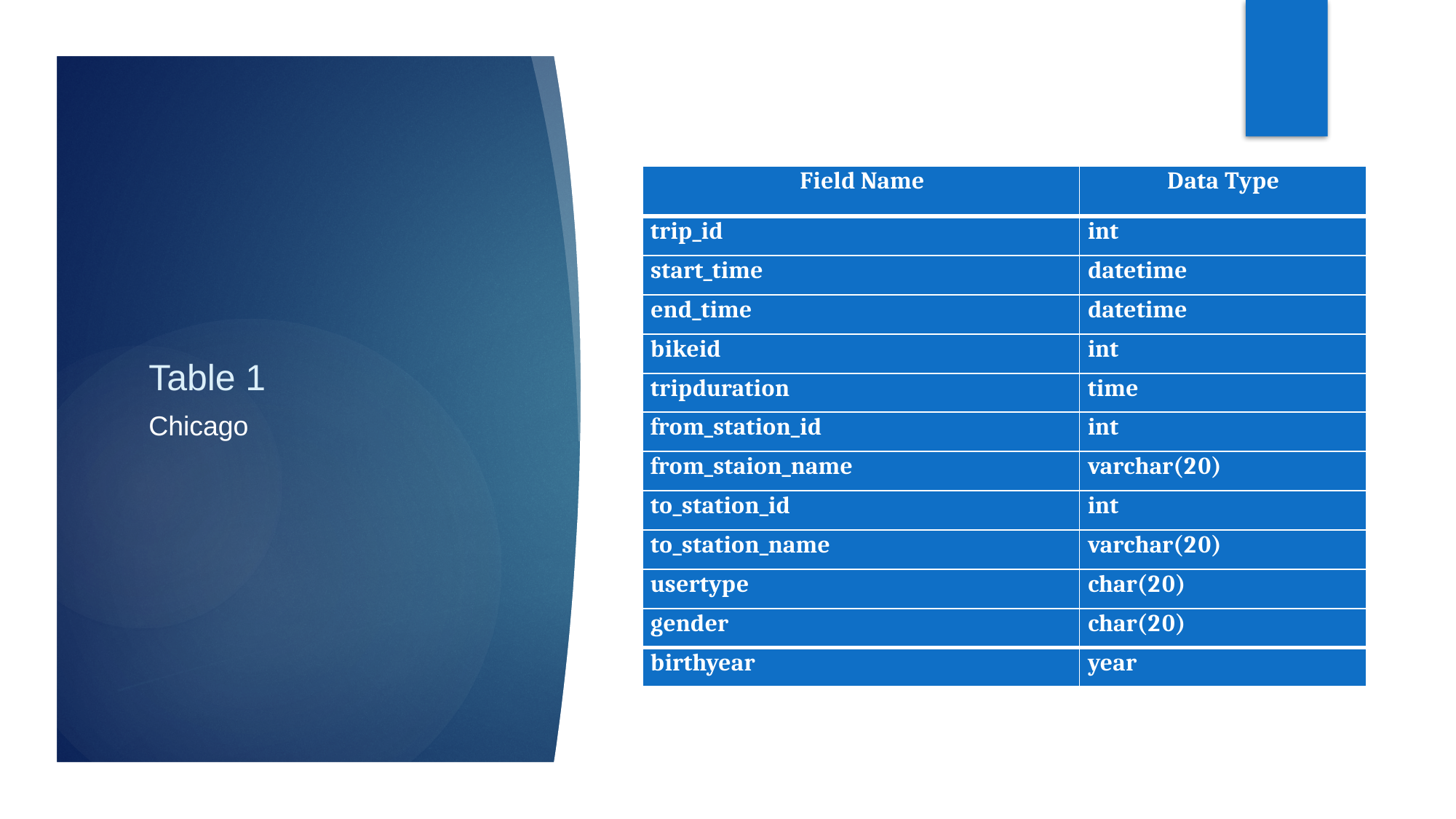

| Field Name | Data Type |
| --- | --- |
| trip\_id | int |
| start\_time | datetime |
| end\_time | datetime |
| bikeid | int |
| tripduration | time |
| from\_station\_id | int |
| from\_staion\_name | varchar(20) |
| to\_station\_id | int |
| to\_station\_name | varchar(20) |
| usertype | char(20) |
| gender | char(20) |
| birthyear | year |
# Table 1
Chicago